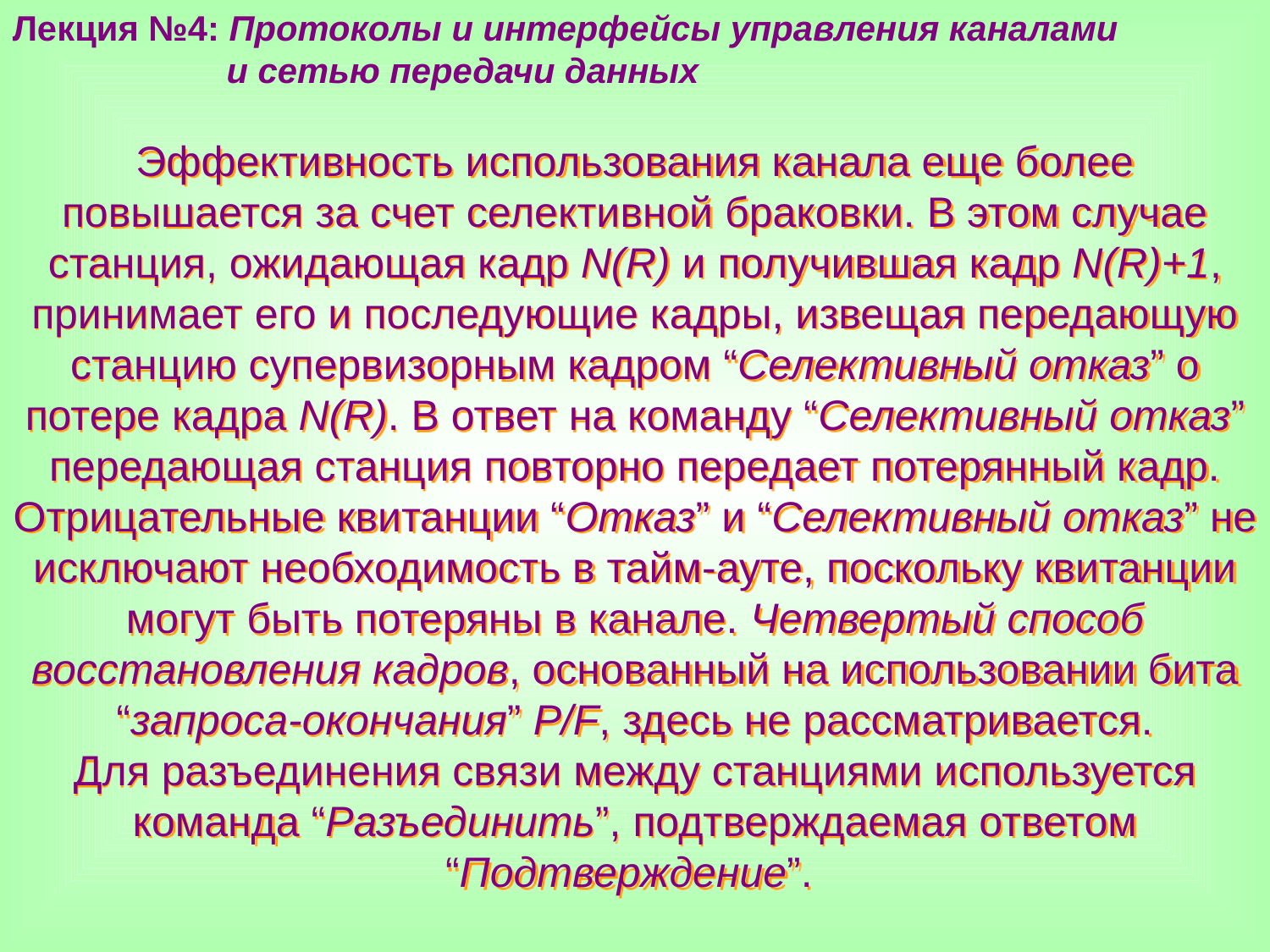

Лекция №4: Протоколы и интерфейсы управления каналами
                      и сетью передачи данных
Эффективность использования канала еще более повышается за счет селективной браковки. В этом случае станция, ожидающая кадр N(R) и получившая кадр N(R)+1, принимает его и последующие кадры, извещая передающую станцию супервизорным кадром “Селективный отказ” о потере кадра N(R). В ответ на команду “Селективный отказ” передающая станция повторно передает потерянный кадр. Отрицательные квитанции “Отказ” и “Селективный отказ” не исключают необходимость в тайм-ауте, поскольку квитанции могут быть потеряны в канале. Четвертый способ восстановления кадров, основанный на использовании бита “запроса-окончания” P/F, здесь не рассматривается.
Для разъединения связи между станциями используется команда “Разъединить”, подтверждаемая ответом “Подтверждение”.